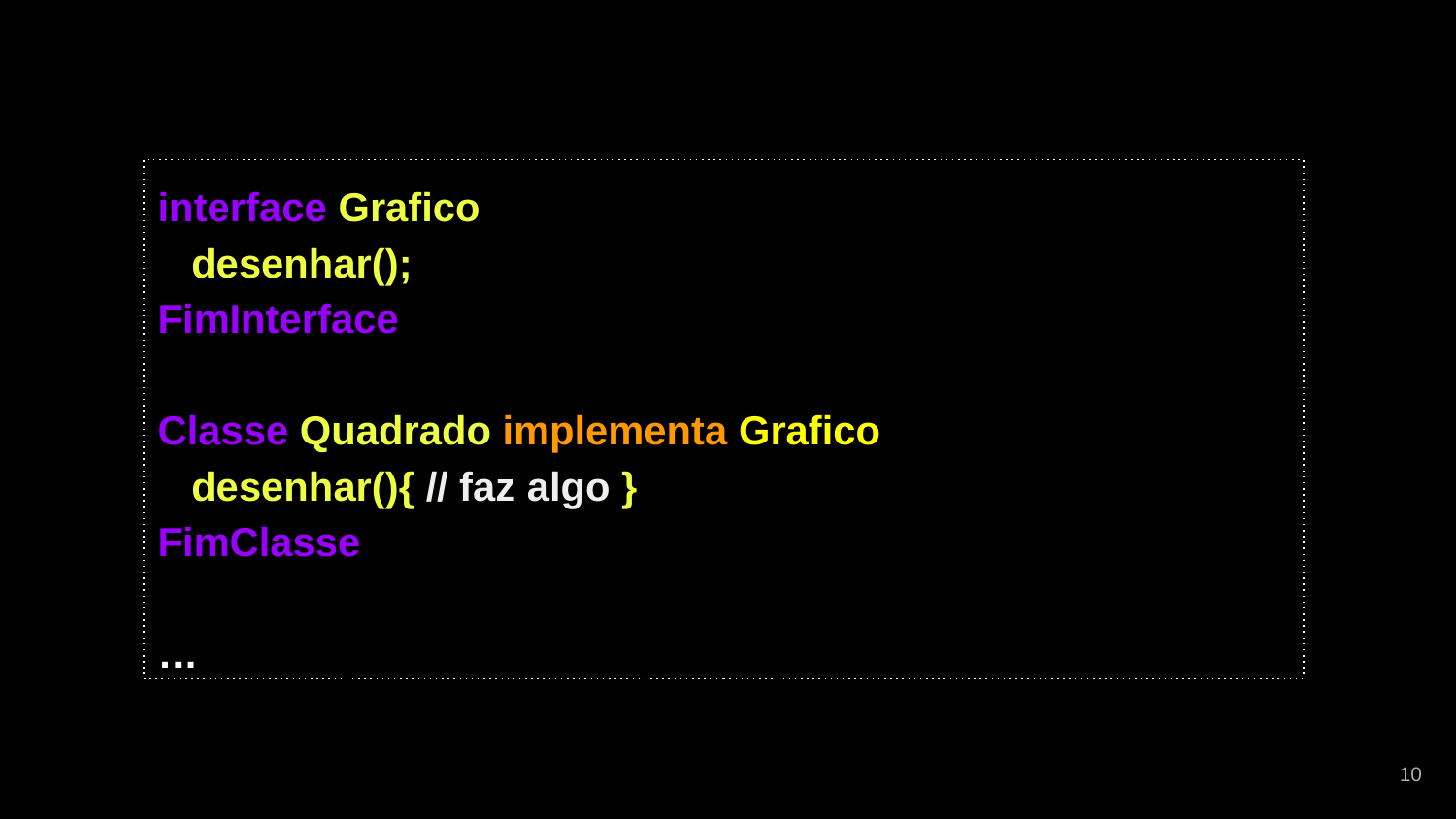

interface Grafico
   desenhar();
FimInterface

Classe Quadrado implementa Grafico
   desenhar(){ // faz algo }
FimClasse

…
10